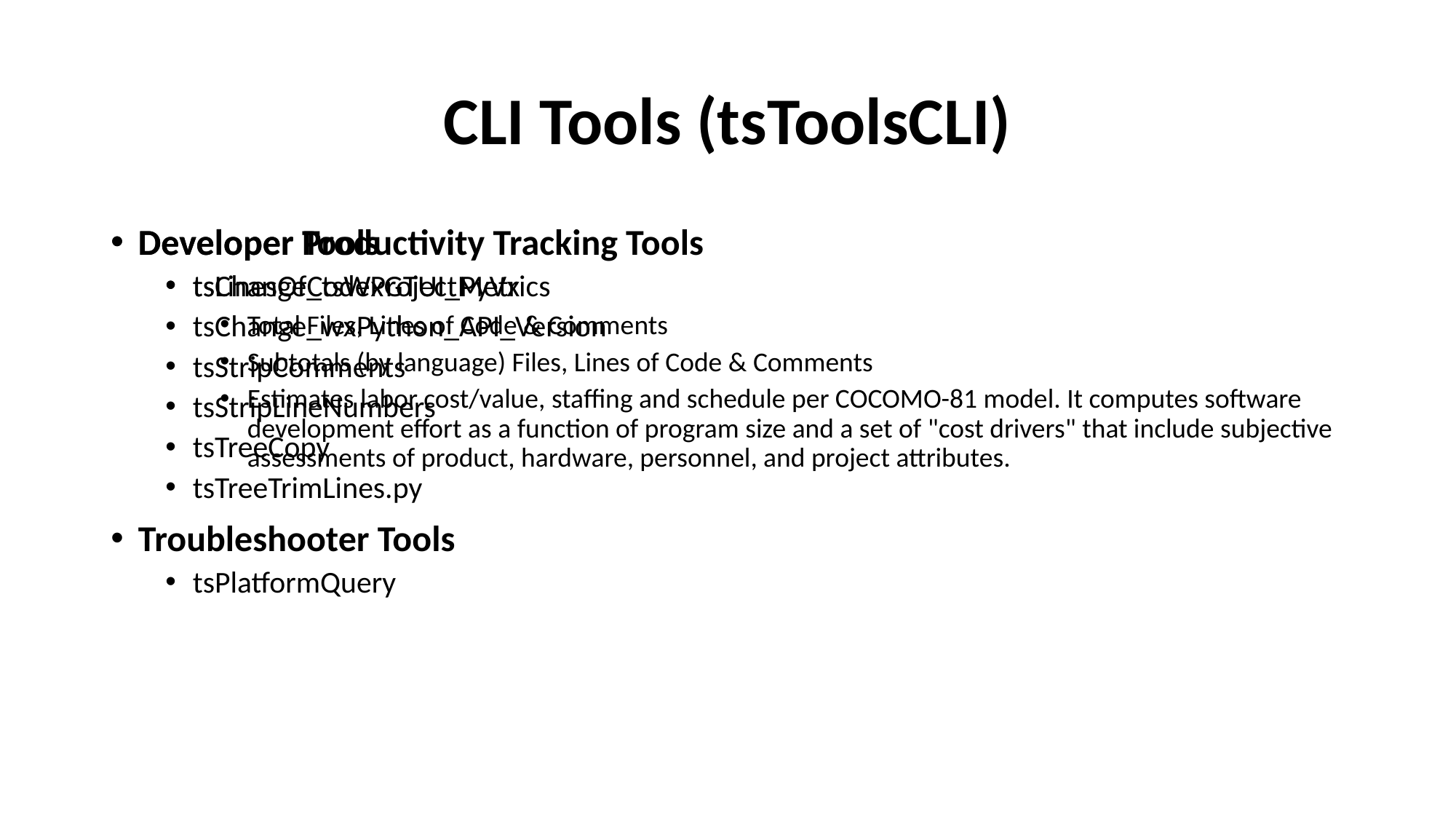

# CLI Tools (tsToolsCLI)
Developer Tools
tsChange_tsWxGTUI_PyVx
tsChange_wxPython_API_Version
tsStripComments
tsStripLineNumbers
tsTreeCopy
tsTreeTrimLines.py
Troubleshooter Tools
tsPlatformQuery

Developer Productivity Tracking Tools
tsLinesOfCodeProjectMetrics
Total Files, Lines of Code & Comments
Subtotals (by language) Files, Lines of Code & Comments
Estimates labor cost/value, staffing and schedule per COCOMO-81 model. It computes software development effort as a function of program size and a set of "cost drivers" that include subjective assessments of product, hardware, personnel, and project attributes.